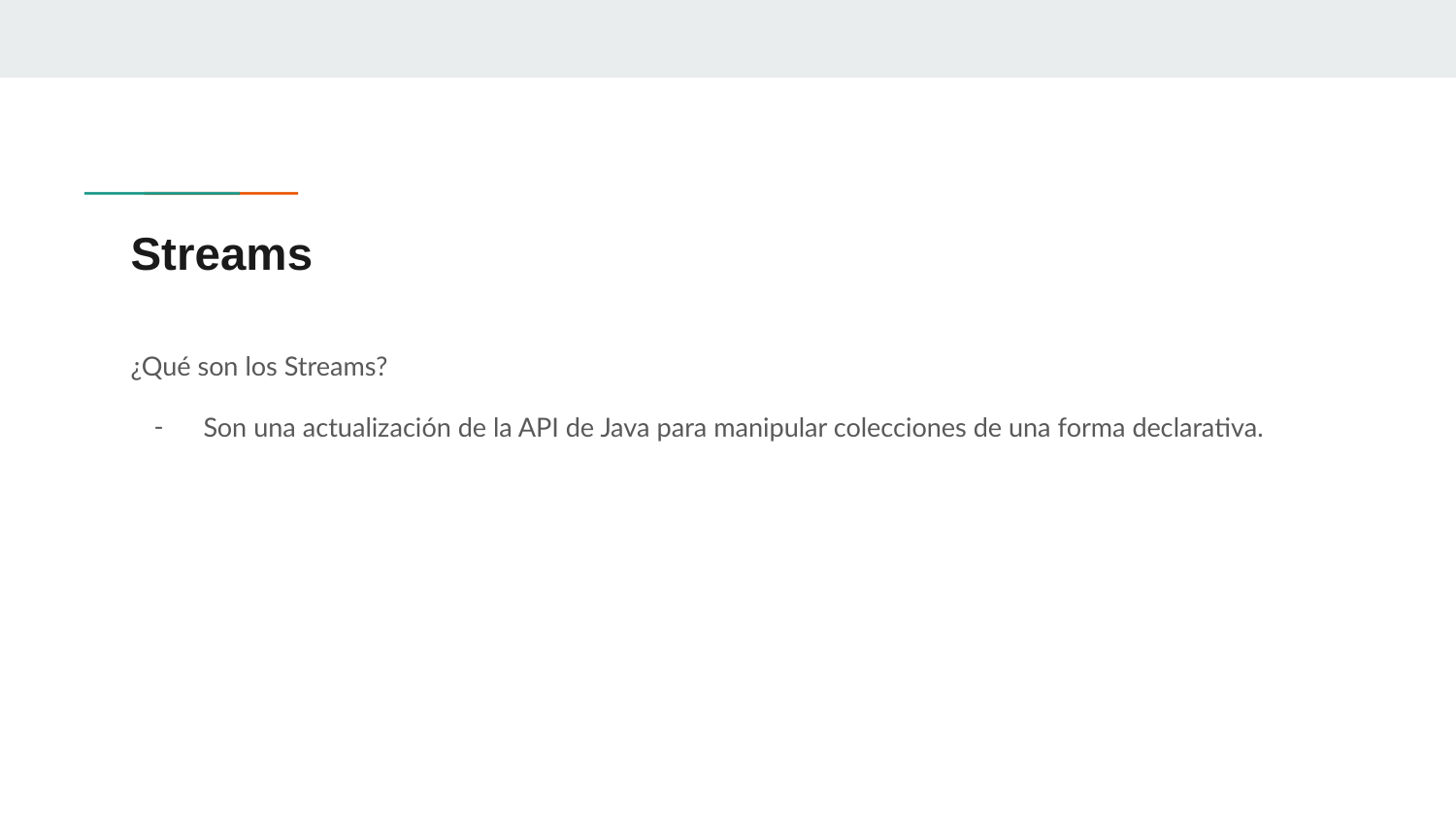

# Streams
¿Qué son los Streams?
Son una actualización de la API de Java para manipular colecciones de una forma declarativa.